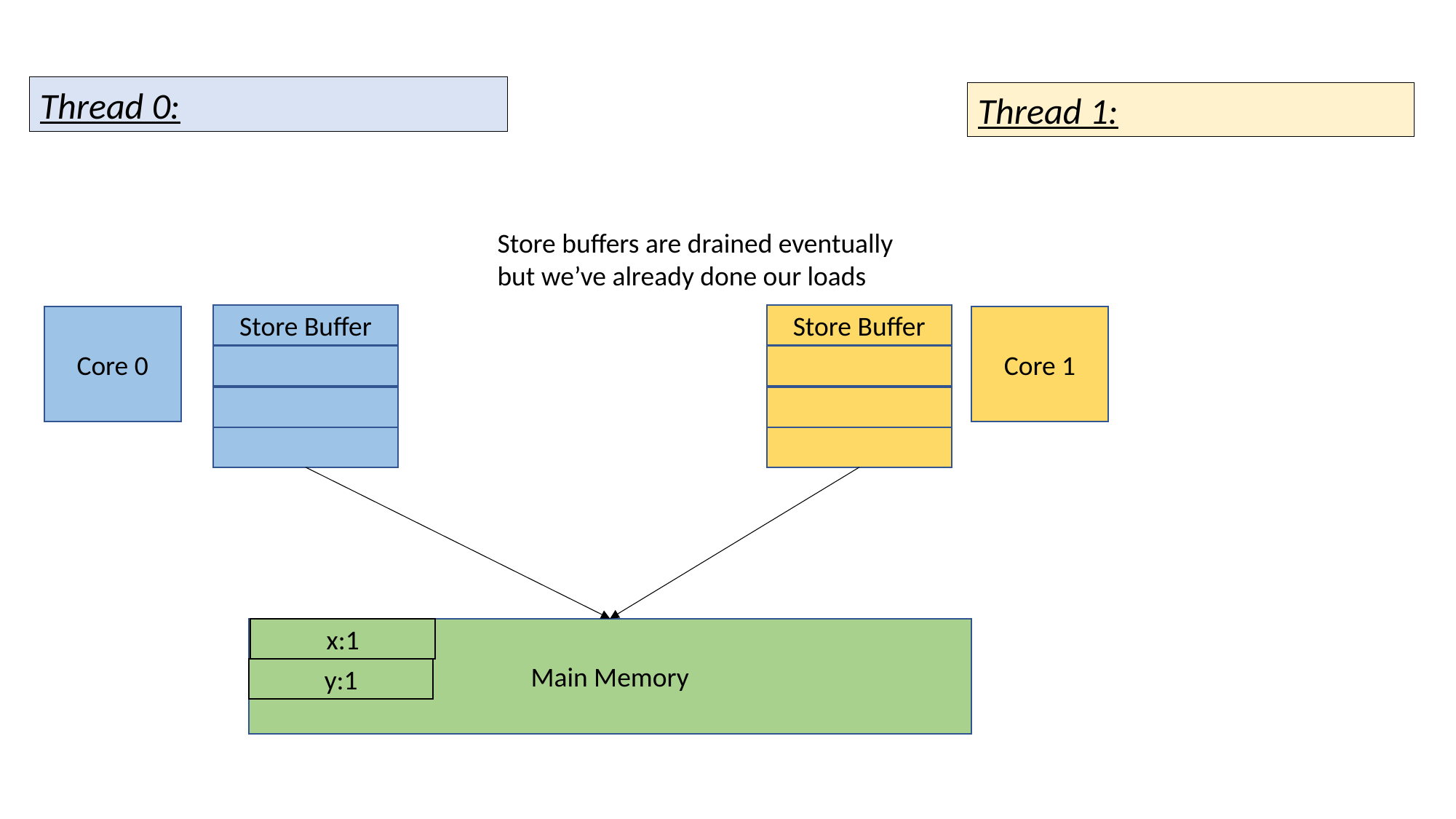

Thread 0:

Thread 1:
Store buffers are drained eventually
but we’ve already done our loads
Store Buffer
Store Buffer
Core 0
Core 1

Main Memory
x:1
y:1